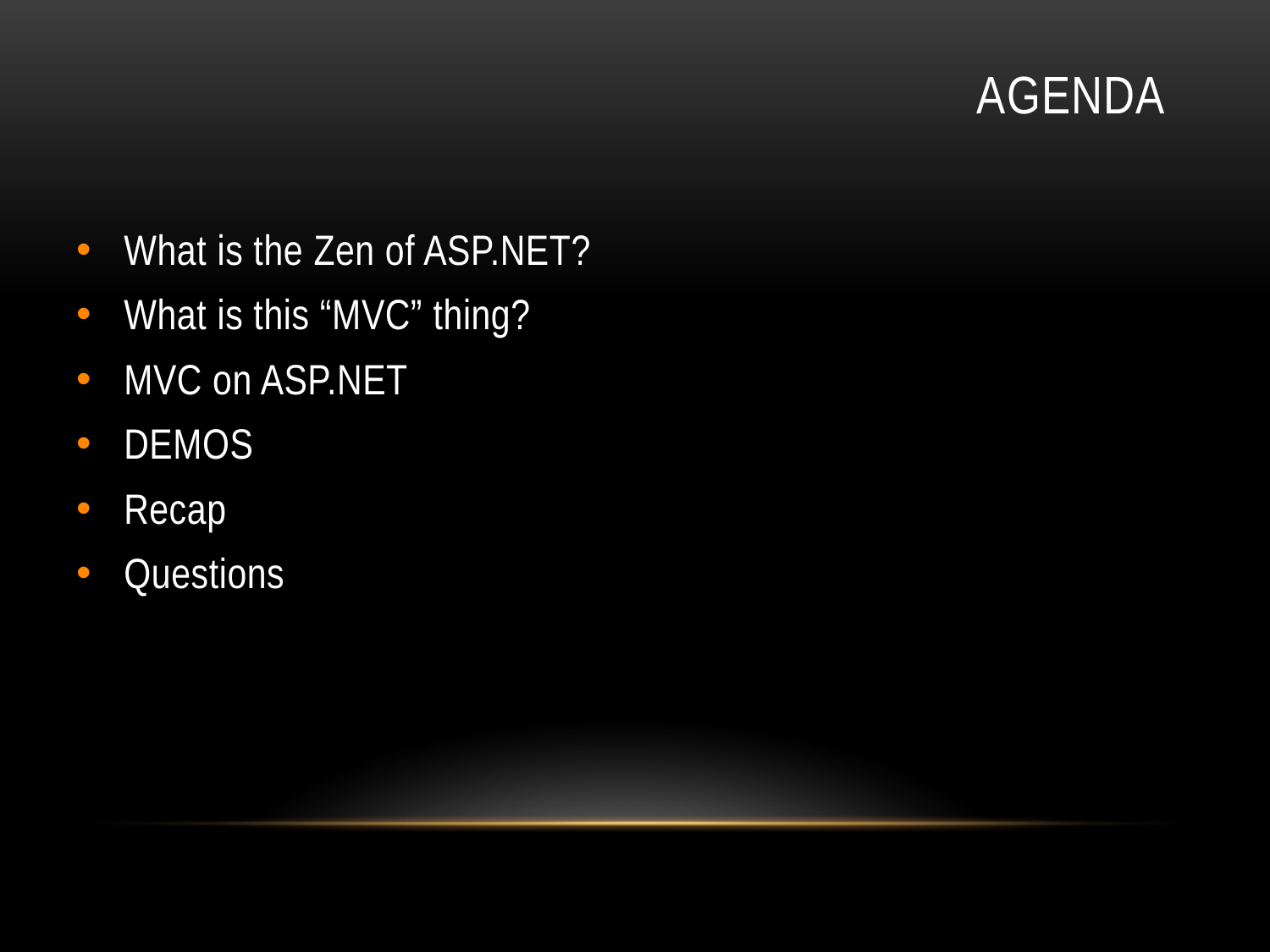

# Agenda
What is the Zen of ASP.NET?
What is this “MVC” thing?
MVC on ASP.NET
DEMOS
Recap
Questions